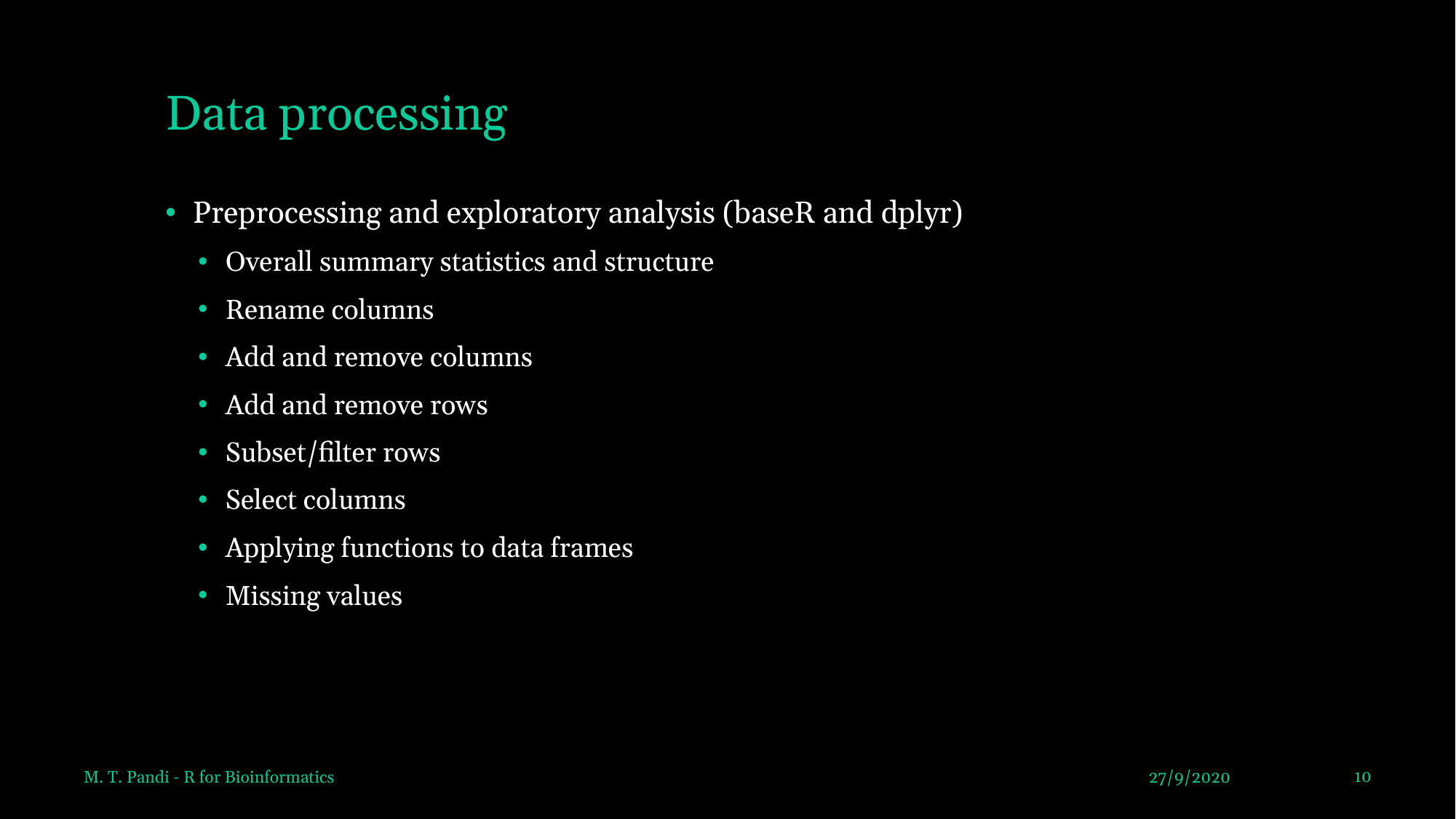

# Data processing
Preprocessing and exploratory analysis (baseR and dplyr)
Overall summary statistics and structure
Rename columns
Add and remove columns
Add and remove rows
Subset/filter rows
Select columns
Applying functions to data frames
Missing values
M. T. Pandi - R for Bioinformatics
27/9/2020
10